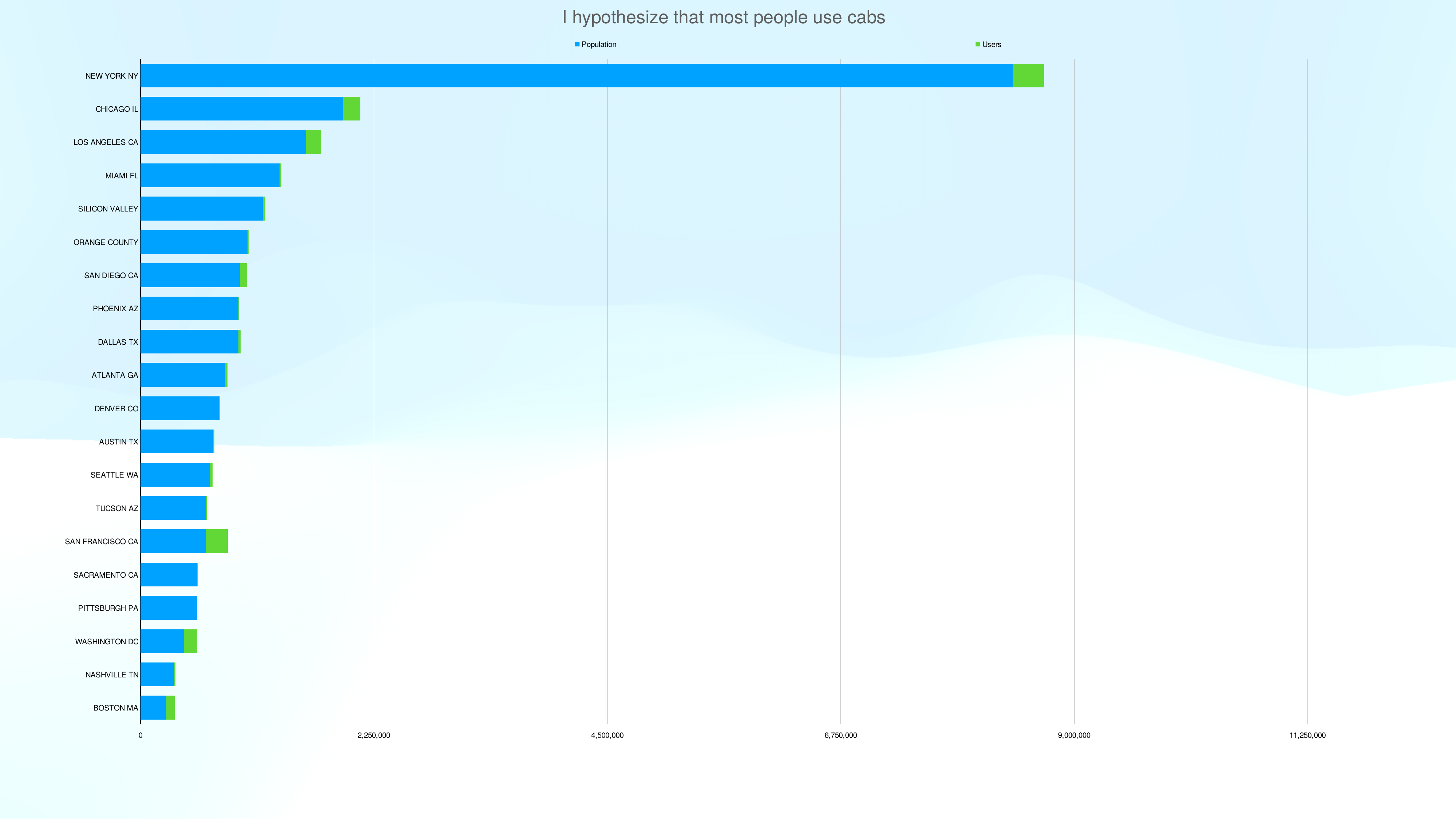

I hypothesize that most people use cabs

### Chart

| Category | Population | Users |
|---|---|---|
| NEW YORK NY | 8405837.0 | 302149.0 |
| CHICAGO IL | 1955130.0 | 164468.0 |
| LOS ANGELES CA | 1595037.0 | 144132.0 |
| MIAMI FL | 1339155.0 | 17675.0 |
| SILICON VALLEY | 1177609.0 | 27247.0 |
| ORANGE COUNTY | 1030185.0 | 12994.0 |
| SAN DIEGO CA | 959307.0 | 69995.0 |
| PHOENIX AZ | 943999.0 | 6133.0 |
| DALLAS TX | 942908.0 | 22157.0 |
| ATLANTA GA | 814885.0 | 24701.0 |
| DENVER CO | 754233.0 | 12421.0 |
| AUSTIN TX | 698371.0 | 14978.0 |
| SEATTLE WA | 671238.0 | 25063.0 |
| TUCSON AZ | 631442.0 | 5712.0 |
| SAN FRANCISCO CA | 629591.0 | 213609.0 |
| SACRAMENTO CA | 545776.0 | 7044.0 |
| PITTSBURGH PA | 542085.0 | 3643.0 |
| WASHINGTON DC | 418859.0 | 127001.0 |
| NASHVILLE TN | 327225.0 | 9270.0 |
| BOSTON MA | 248968.0 | 80021.0 |